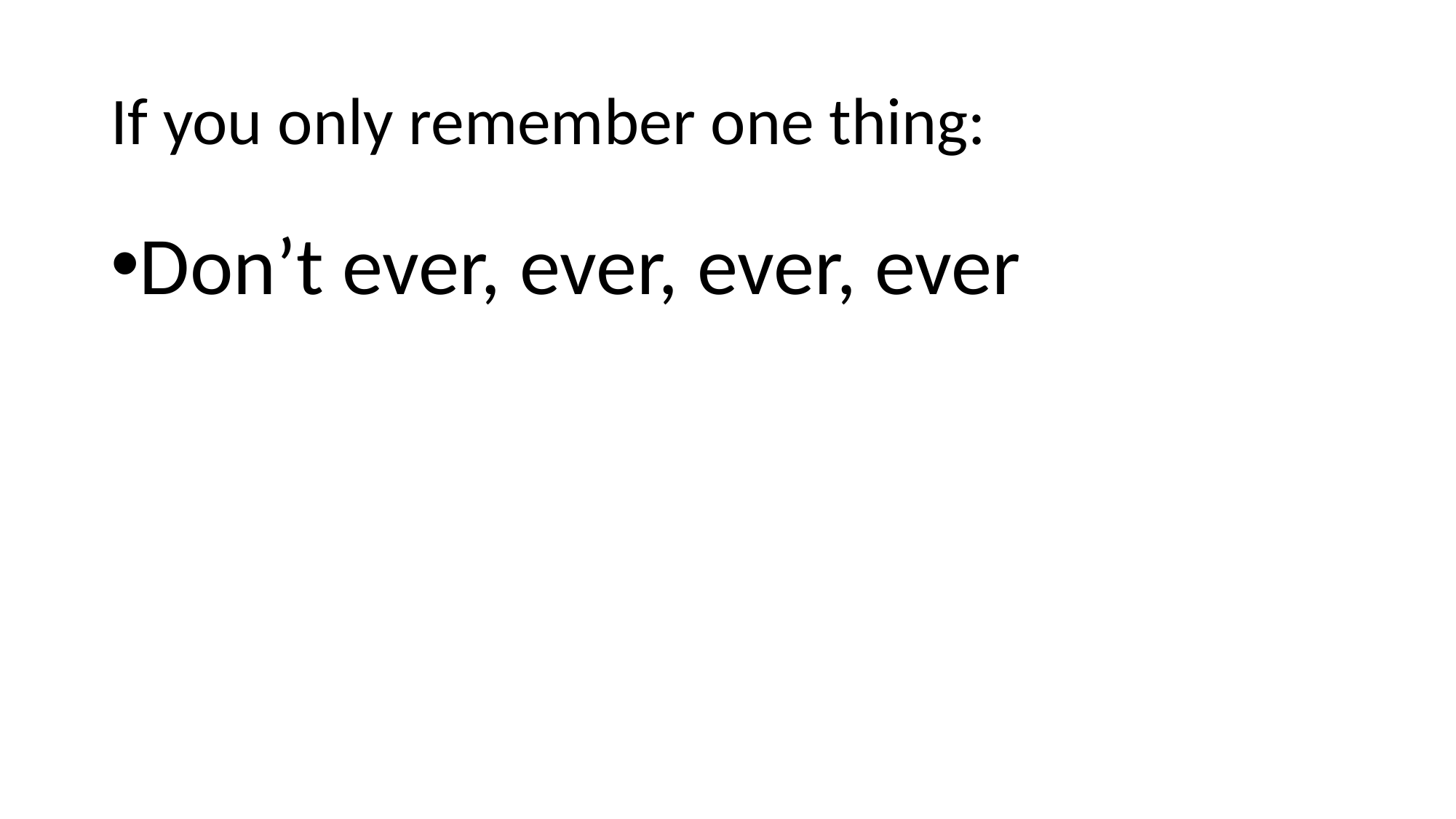

# If you only remember one thing:
Don’t ever, ever, ever, ever